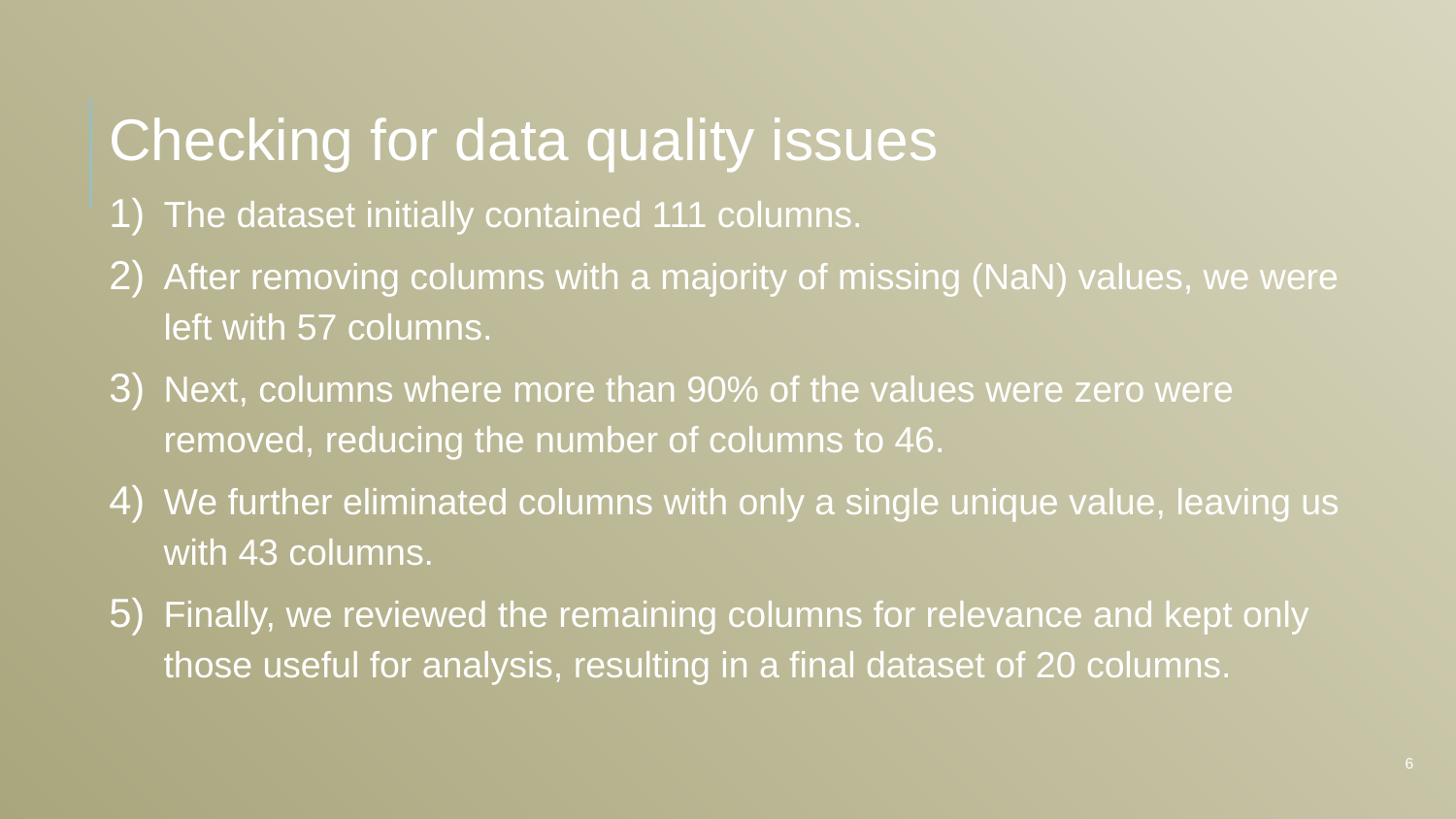

Checking for data quality issues
The dataset initially contained 111 columns.
After removing columns with a majority of missing (NaN) values, we were left with 57 columns.
Next, columns where more than 90% of the values were zero were removed, reducing the number of columns to 46.
We further eliminated columns with only a single unique value, leaving us with 43 columns.
Finally, we reviewed the remaining columns for relevance and kept only those useful for analysis, resulting in a final dataset of 20 columns.

6